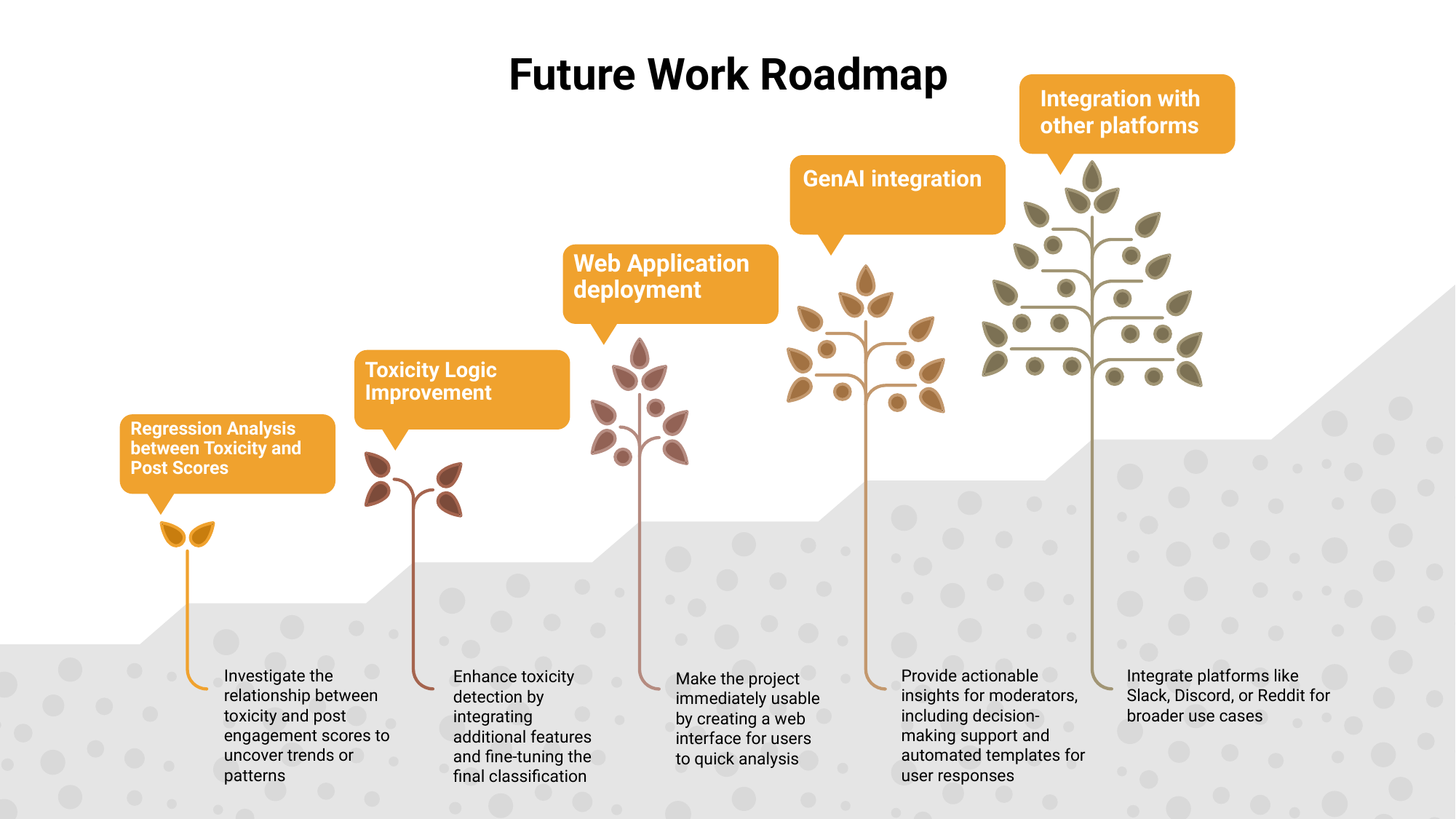

Future Work Roadmap

Integration with other platforms

GenAI integration

Integrate platforms like Slack, Discord, or Reddit for broader use cases

Web Application
deployment

Provide actionable insights for moderators, including decision-making support and automated templates for user responses

Make the project immediately usable by creating a web interface for users to quick analysis

Toxicity Logic Improvement

Regression Analysis between Toxicity and Post Scores

Enhance toxicity detection by integrating additional features and fine-tuning the final classification

Investigate the relationship between toxicity and post engagement scores to uncover trends or patterns